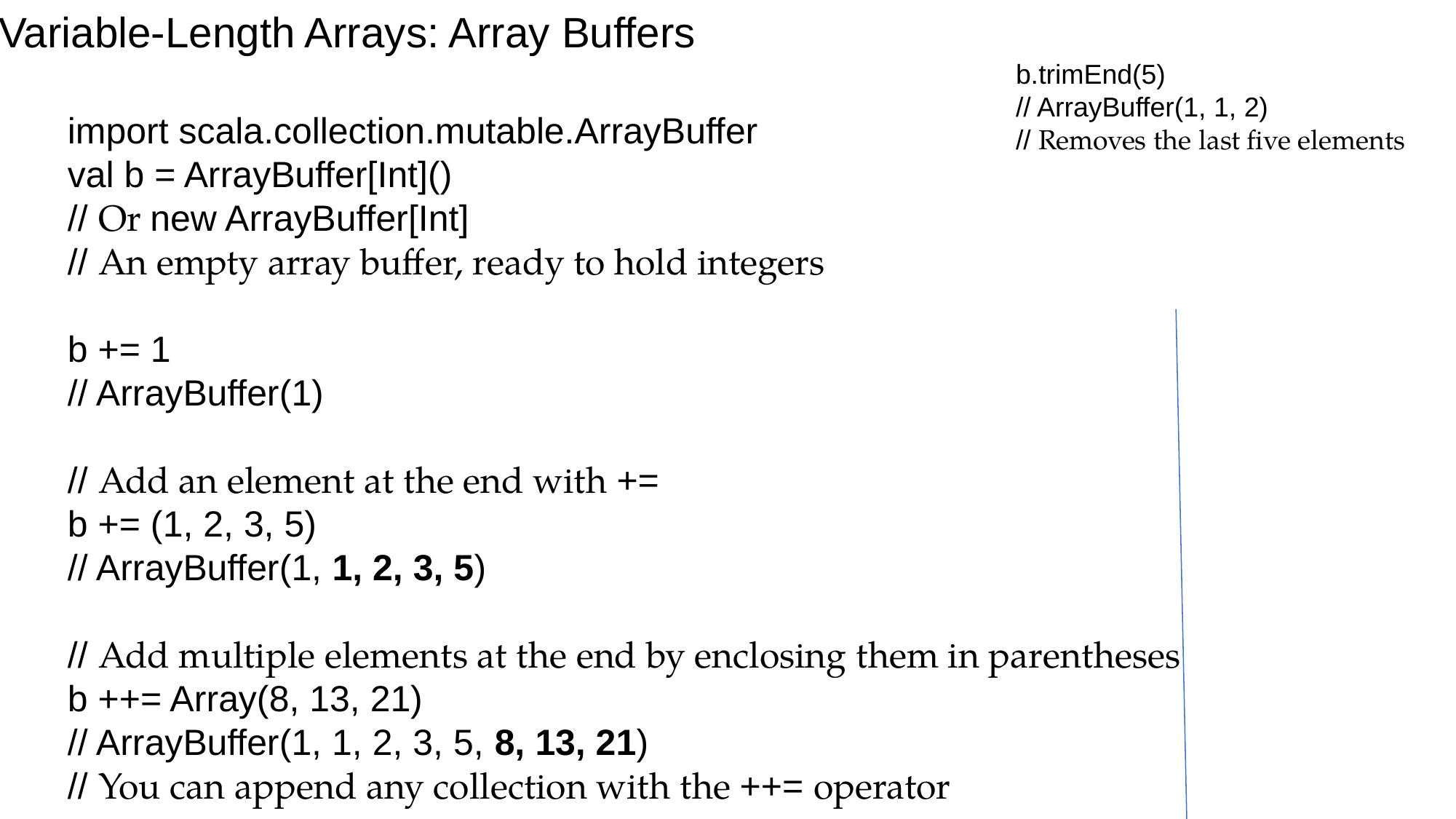

Variable-Length Arrays: Array Buffers
b.trimEnd(5)
// ArrayBuffer(1, 1, 2)
// Removes the last five elements
import scala.collection.mutable.ArrayBuffer
val b = ArrayBuffer[Int]()
// Or new ArrayBuffer[Int]
// An empty array buffer, ready to hold integers

b += 1
// ArrayBuffer(1)

// Add an element at the end with +=
b += (1, 2, 3, 5)
// ArrayBuffer(1, 1, 2, 3, 5)

// Add multiple elements at the end by enclosing them in parentheses
b ++= Array(8, 13, 21)
// ArrayBuffer(1, 1, 2, 3, 5, 8, 13, 21)
// You can append any collection with the ++= operator